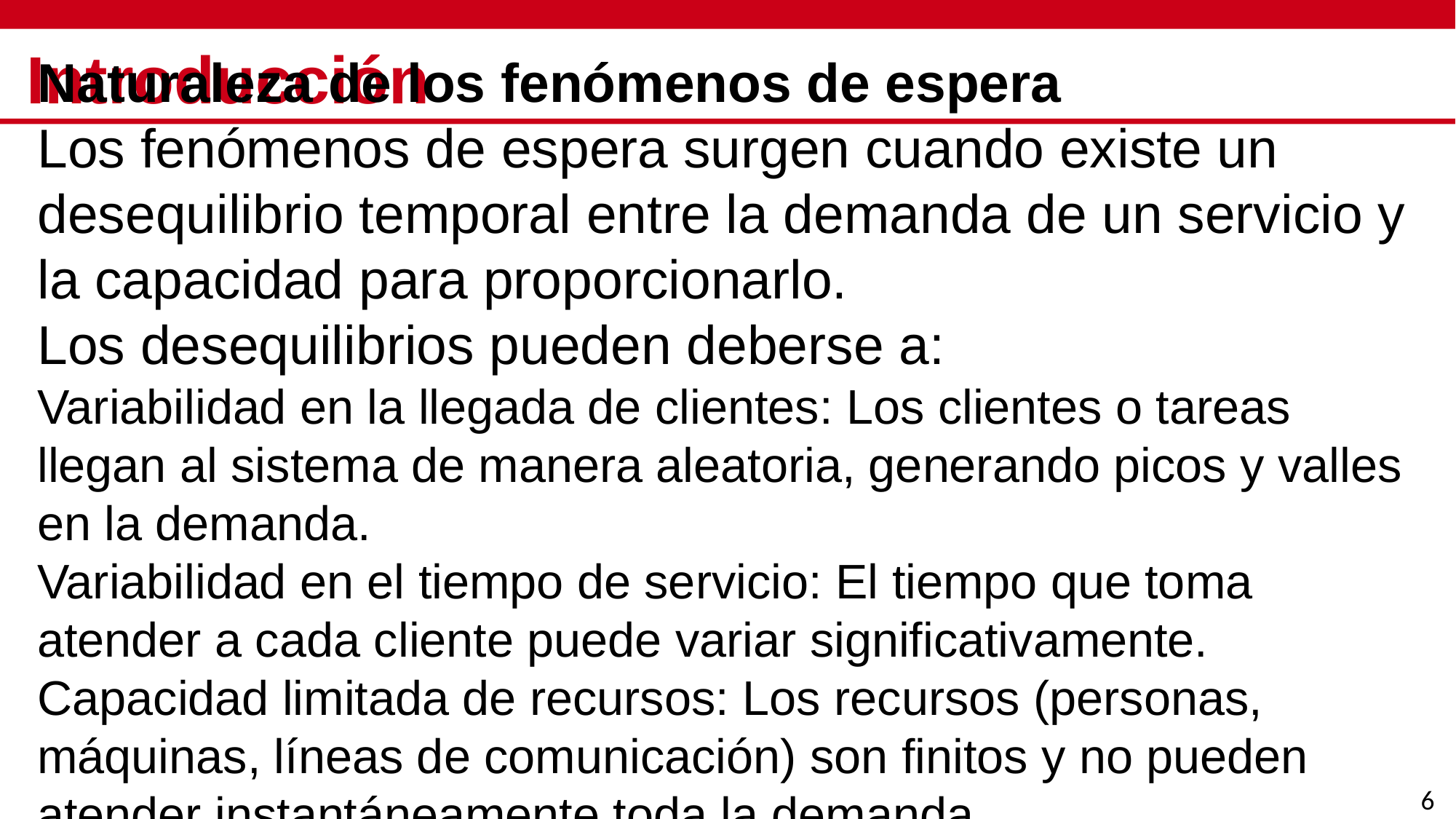

# Introducción
Naturaleza de los fenómenos de espera
Los fenómenos de espera surgen cuando existe un desequilibrio temporal entre la demanda de un servicio y la capacidad para proporcionarlo.
Los desequilibrios pueden deberse a:
Variabilidad en la llegada de clientes: Los clientes o tareas llegan al sistema de manera aleatoria, generando picos y valles en la demanda.
Variabilidad en el tiempo de servicio: El tiempo que toma atender a cada cliente puede variar significativamente.
Capacidad limitada de recursos: Los recursos (personas, máquinas, líneas de comunicación) son finitos y no pueden atender instantáneamente toda la demanda.
6